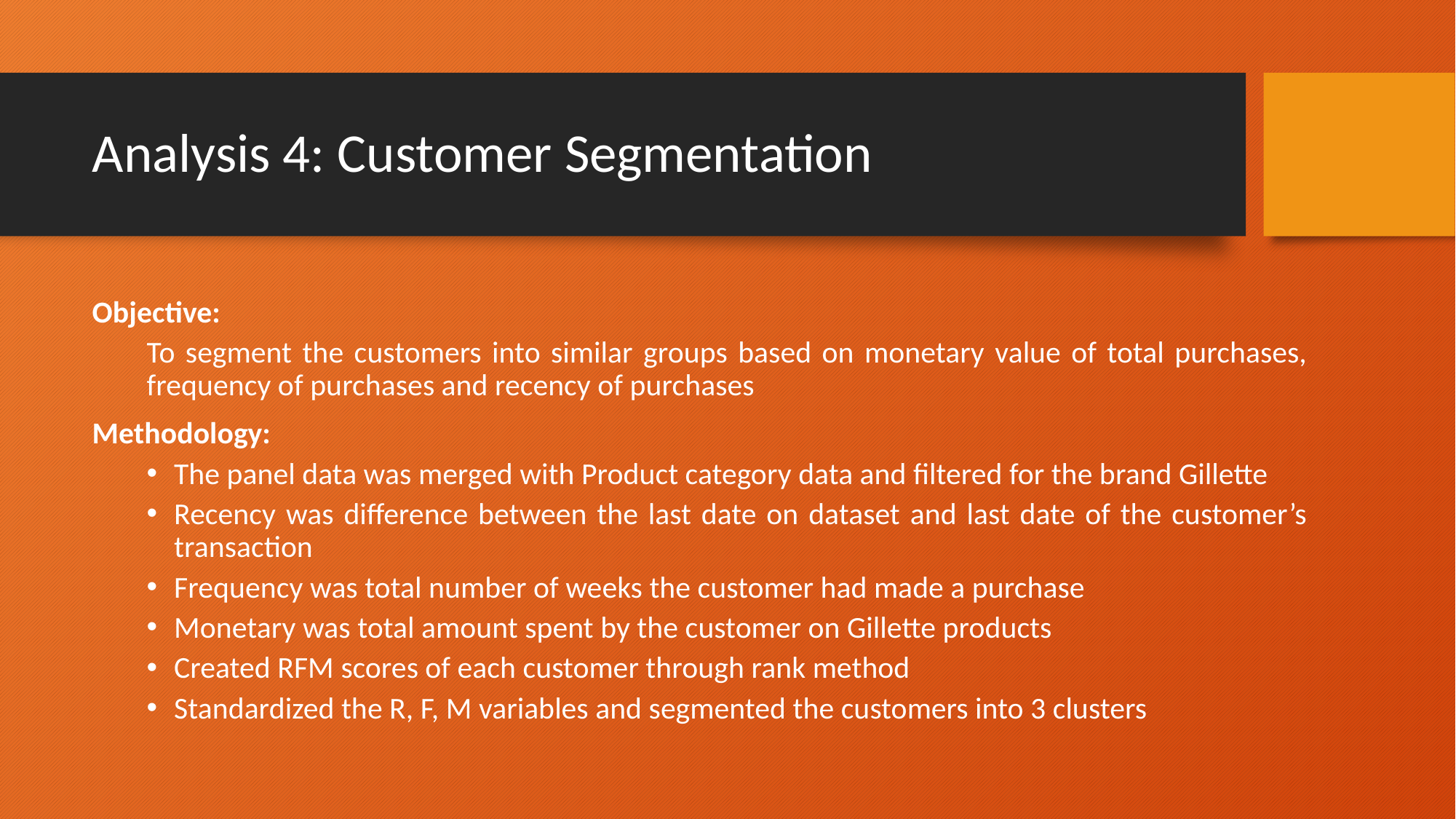

# Analysis 4: Customer Segmentation
Objective:
To segment the customers into similar groups based on monetary value of total purchases, frequency of purchases and recency of purchases
Methodology:
The panel data was merged with Product category data and filtered for the brand Gillette
Recency was difference between the last date on dataset and last date of the customer’s transaction
Frequency was total number of weeks the customer had made a purchase
Monetary was total amount spent by the customer on Gillette products
Created RFM scores of each customer through rank method
Standardized the R, F, M variables and segmented the customers into 3 clusters